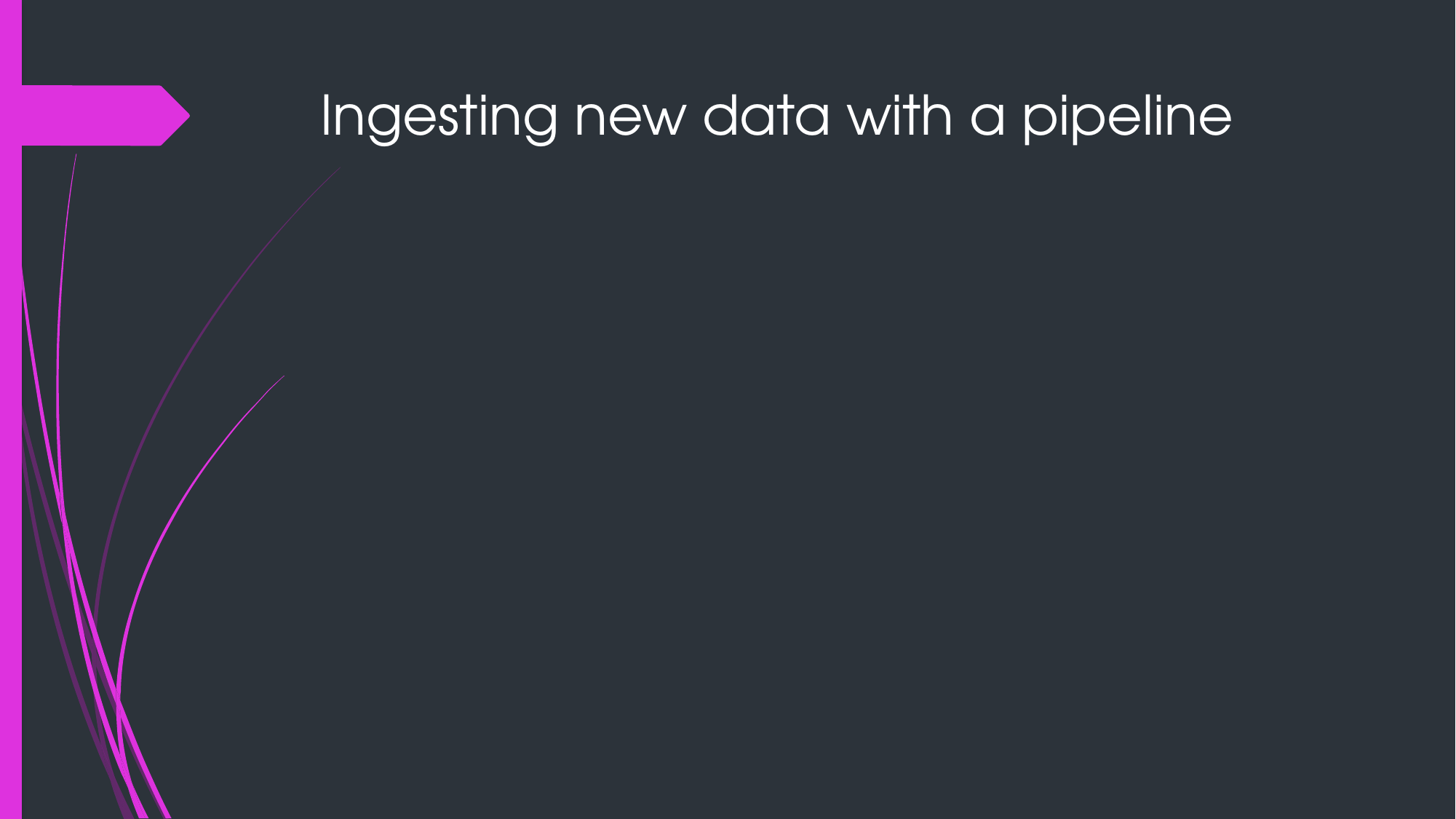

# Ingesting new data with a pipeline